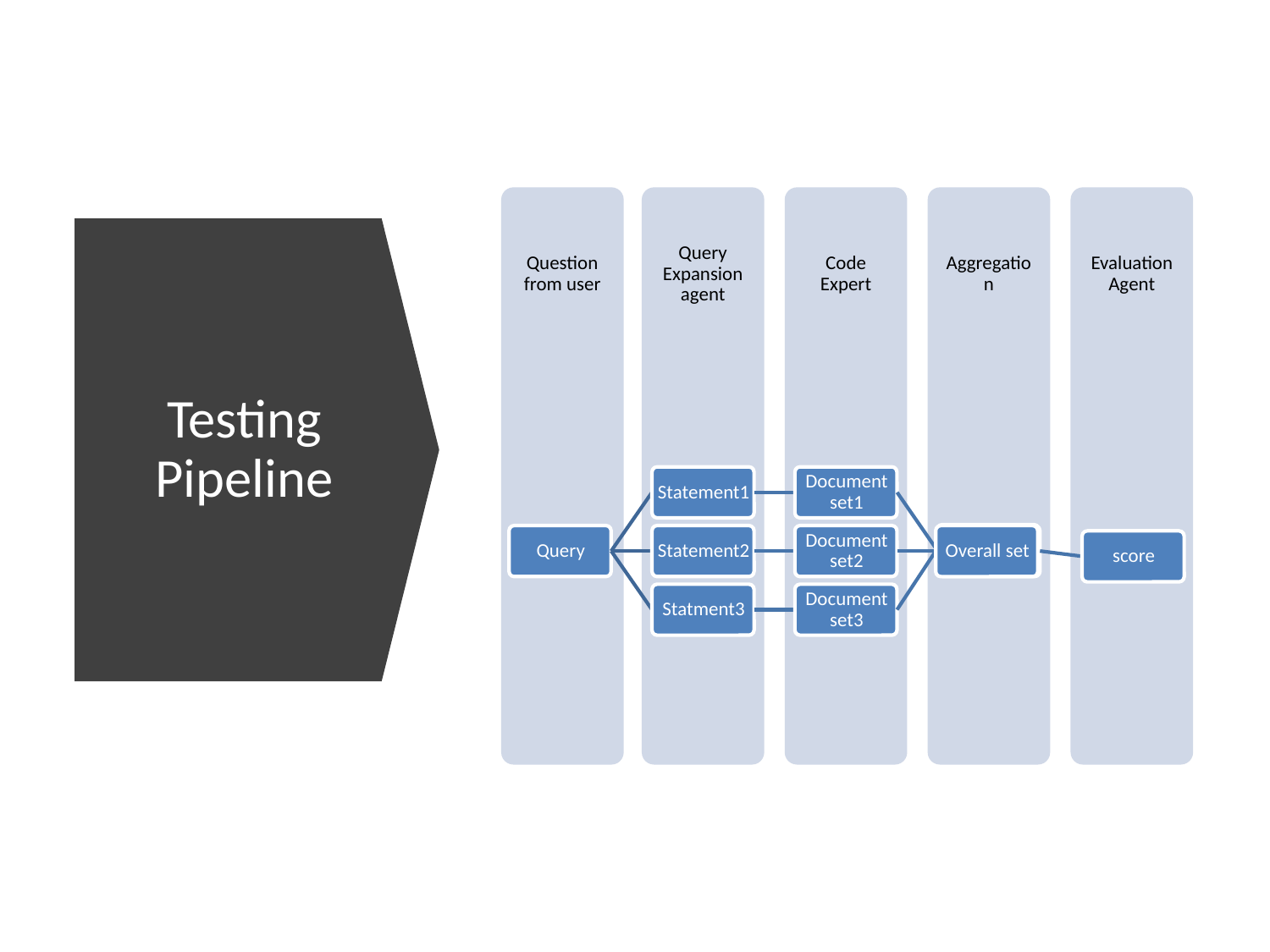

Evaluation Agent
Aggregation
Code Expert
Query Expansion agent
Question from user
Query

Statement1

Document set1

Overall set

Statement2

Document set2

Overall set

score

Statment3

Document set3

Overall set

# Testing Pipeline